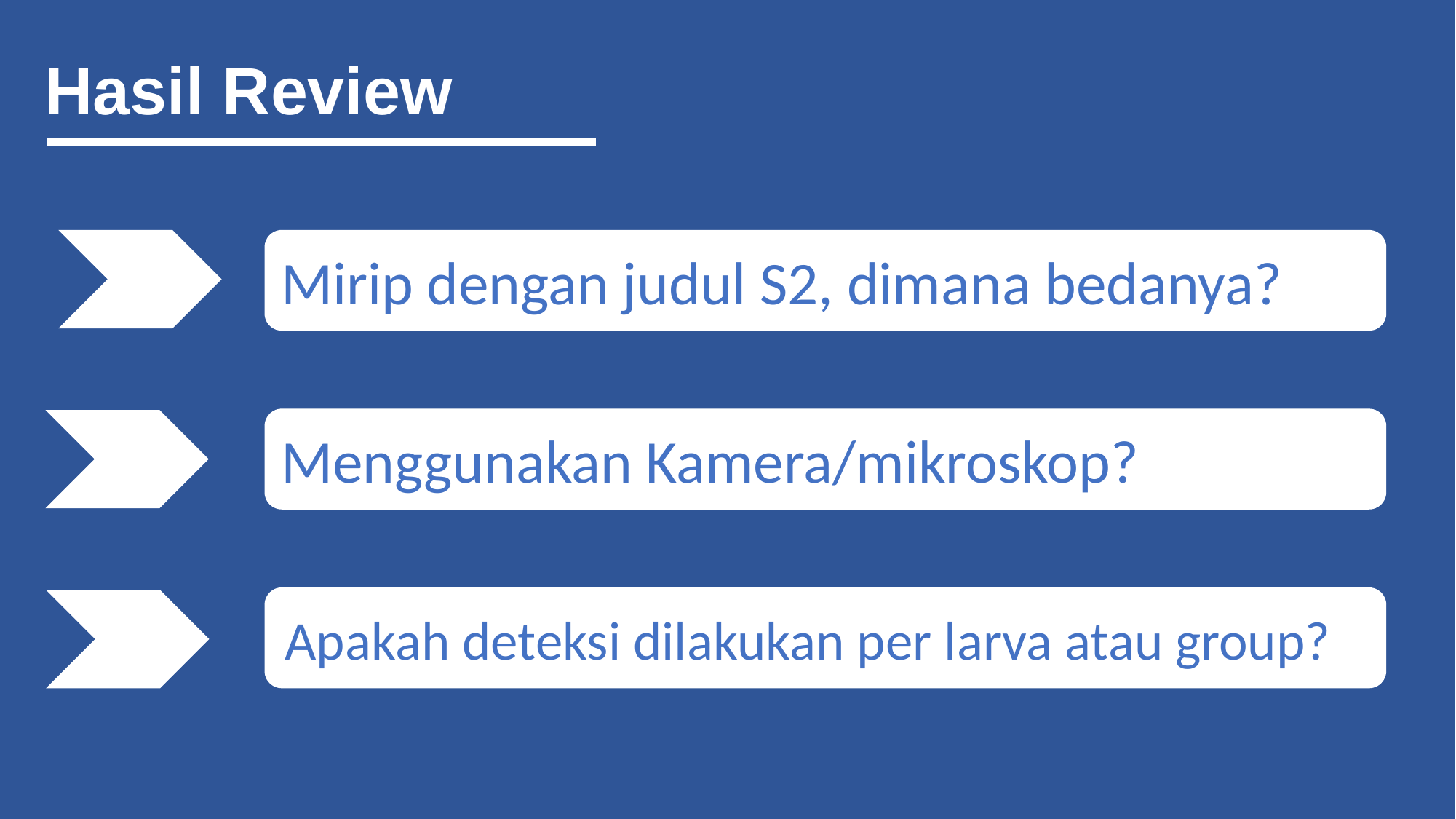

# Hasil Review

Mirip dengan judul S2, dimana bedanya?
Menggunakan Kamera/mikroskop?

Apakah deteksi dilakukan per larva atau group?